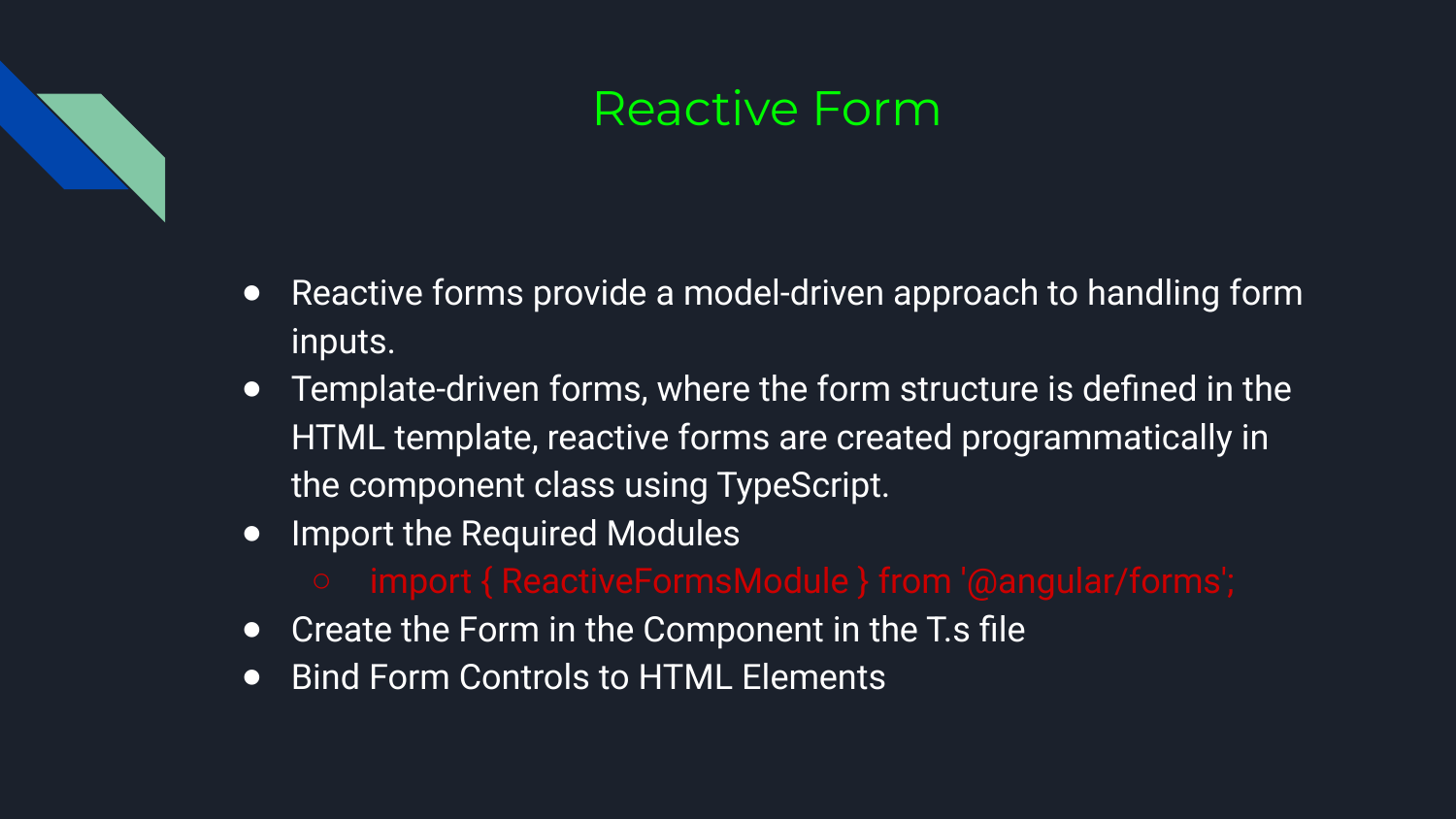

# Reactive Form
Reactive forms provide a model-driven approach to handling form inputs.
Template-driven forms, where the form structure is defined in the HTML template, reactive forms are created programmatically in the component class using TypeScript.
Import the Required Modules
 import { ReactiveFormsModule } from '@angular/forms';
Create the Form in the Component in the T.s file
Bind Form Controls to HTML Elements